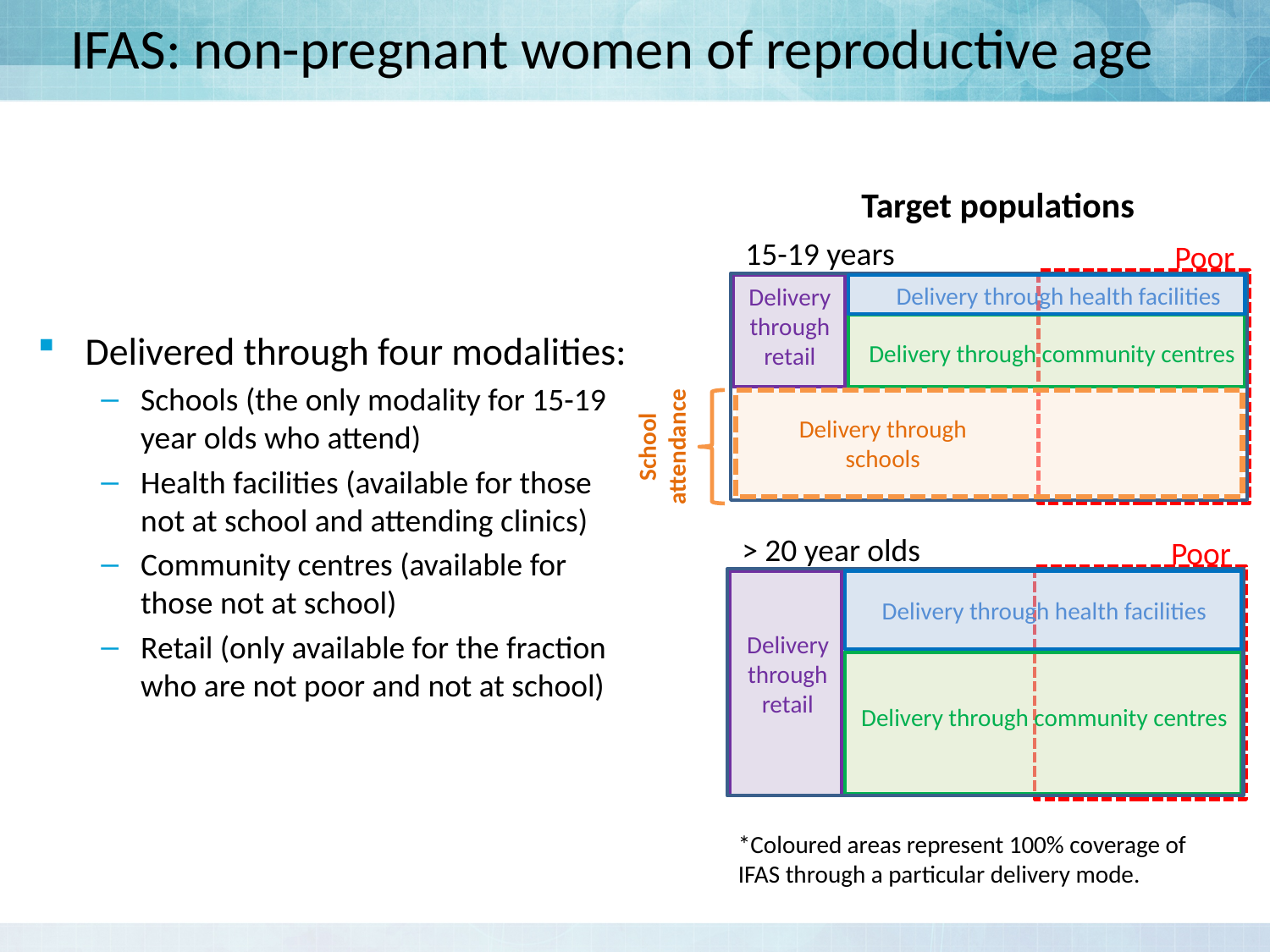

# IFAS: non-pregnant women of reproductive age

Delivered through four modalities:
Schools (the only modality for 15-19 year olds who attend)
Health facilities (available for those not at school and attending clinics)
Community centres (available for those not at school)
Retail (only available for the fraction who are not poor and not at school)
Target populations
15-19 years
Poor

Delivery through health facilities

Delivery through retail

Delivery through community centres
School
attendance

Delivery through schools
> 20 year olds
Poor

Delivery through health facilities
Delivery through retail

Delivery through community centres
*Coloured areas represent 100% coverage of IFAS through a particular delivery mode.
18